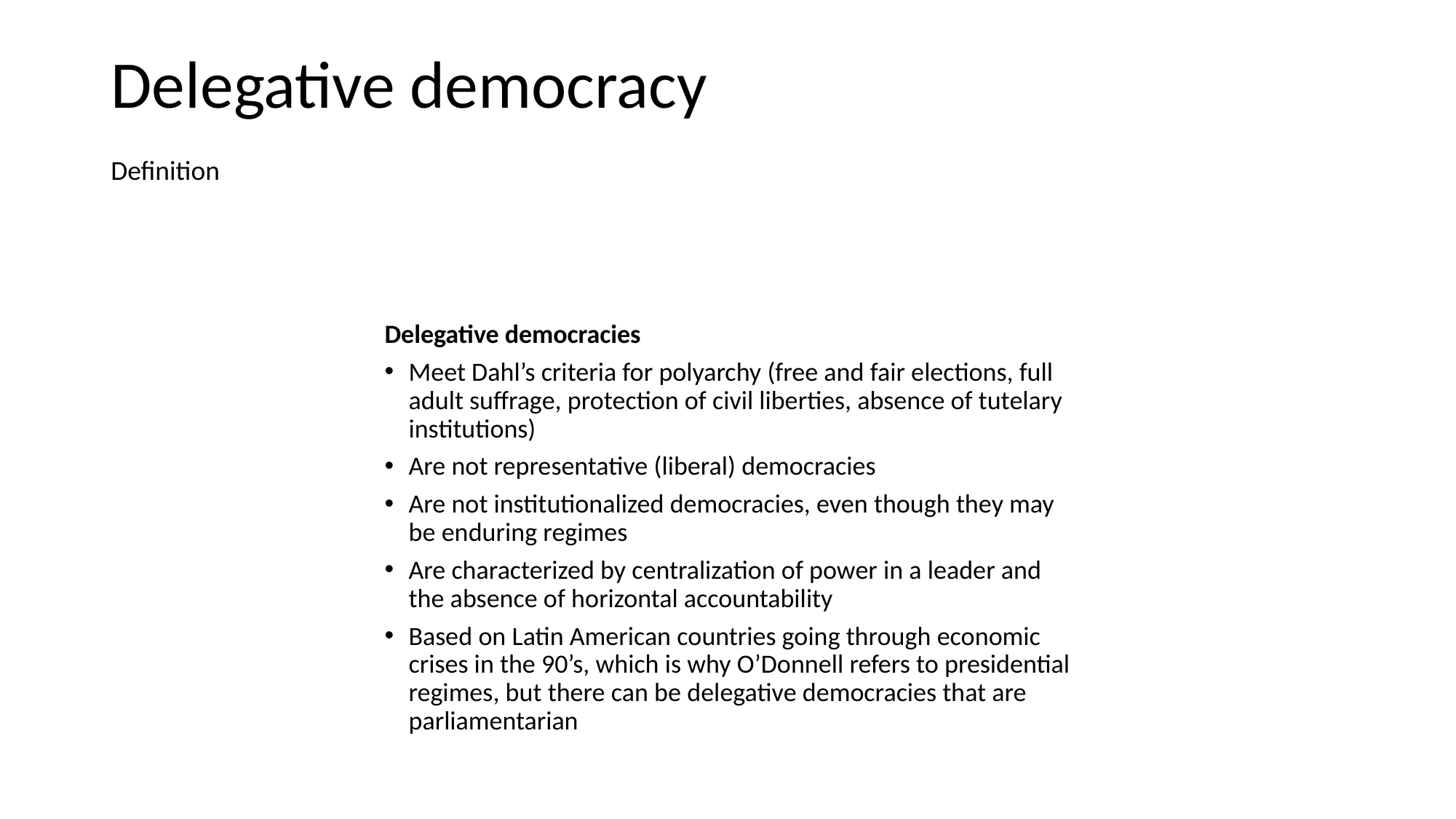

# Delegative democracy Definition
Delegative democracies
Meet Dahl’s criteria for polyarchy (free and fair elections, full adult suffrage, protection of civil liberties, absence of tutelary institutions)
Are not representative (liberal) democracies
Are not institutionalized democracies, even though they may be enduring regimes
Are characterized by centralization of power in a leader and the absence of horizontal accountability
Based on Latin American countries going through economic crises in the 90’s, which is why O’Donnell refers to presidential regimes, but there can be delegative democracies that are parliamentarian